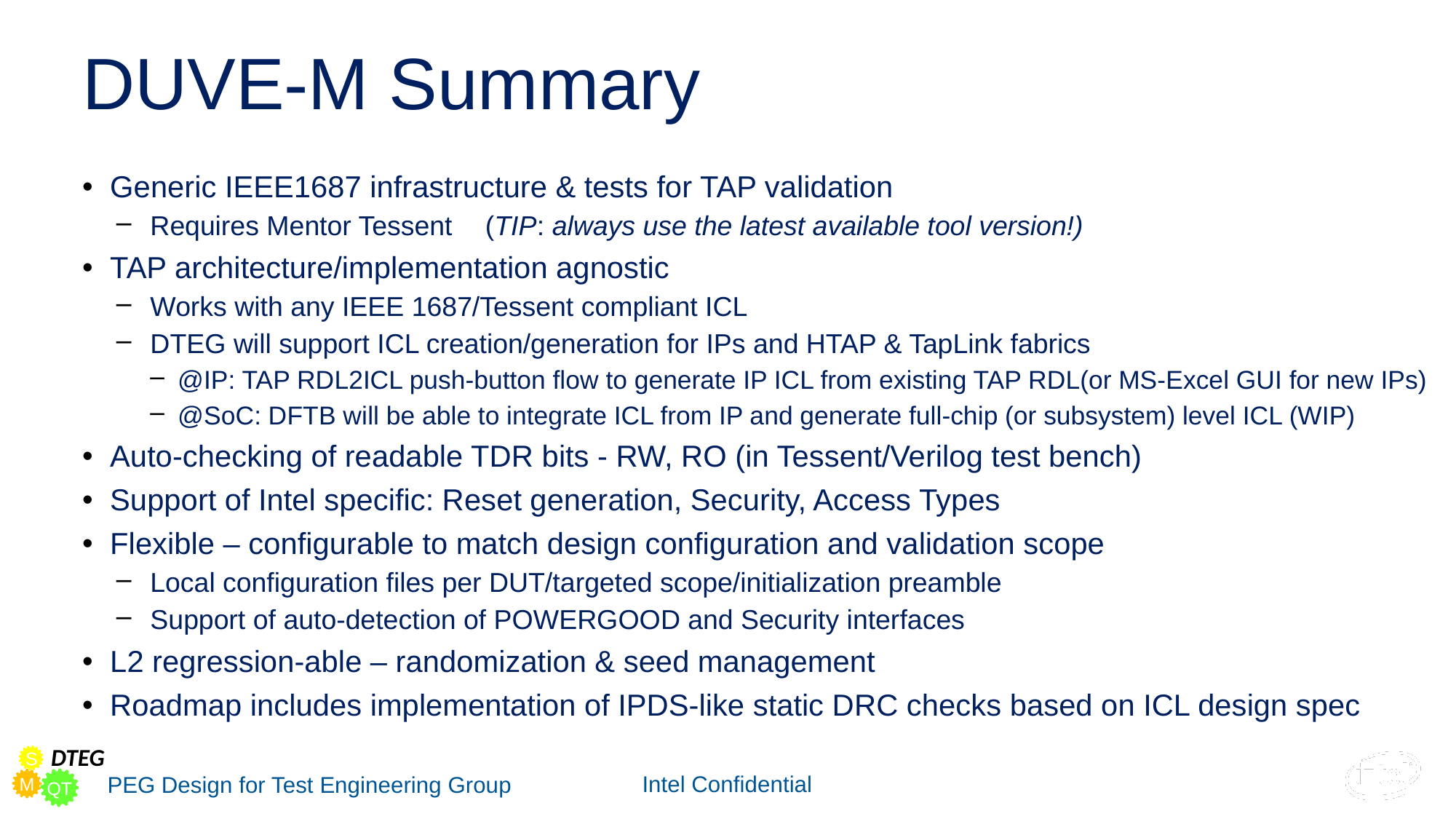

# DUVE-M Summary
Generic IEEE1687 infrastructure & tests for TAP validation
Requires Mentor Tessent	 (TIP: always use the latest available tool version!)
TAP architecture/implementation agnostic
Works with any IEEE 1687/Tessent compliant ICL
DTEG will support ICL creation/generation for IPs and HTAP & TapLink fabrics
@IP: TAP RDL2ICL push-button flow to generate IP ICL from existing TAP RDL(or MS-Excel GUI for new IPs)
@SoC: DFTB will be able to integrate ICL from IP and generate full-chip (or subsystem) level ICL (WIP)
Auto-checking of readable TDR bits - RW, RO (in Tessent/Verilog test bench)
Support of Intel specific: Reset generation, Security, Access Types
Flexible – configurable to match design configuration and validation scope
Local configuration files per DUT/targeted scope/initialization preamble
Support of auto-detection of POWERGOOD and Security interfaces
L2 regression-able – randomization & seed management
Roadmap includes implementation of IPDS-like static DRC checks based on ICL design spec